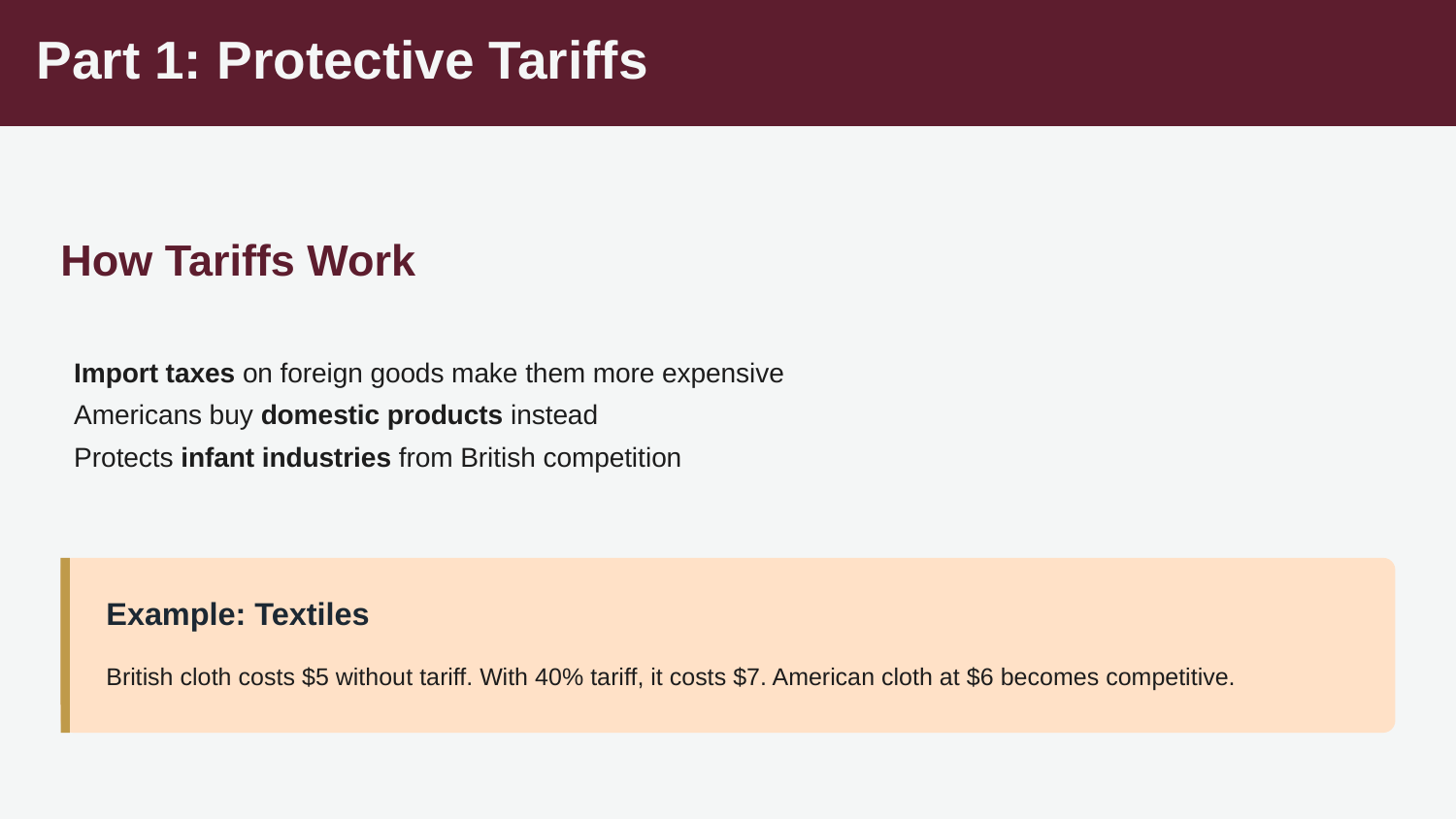

Part 1: Protective Tariffs
How Tariffs Work
Import taxes on foreign goods make them more expensive
Americans buy domestic products instead
Protects infant industries from British competition

Example: Textiles
British cloth costs $5 without tariff. With 40% tariff, it costs $7. American cloth at $6 becomes competitive.